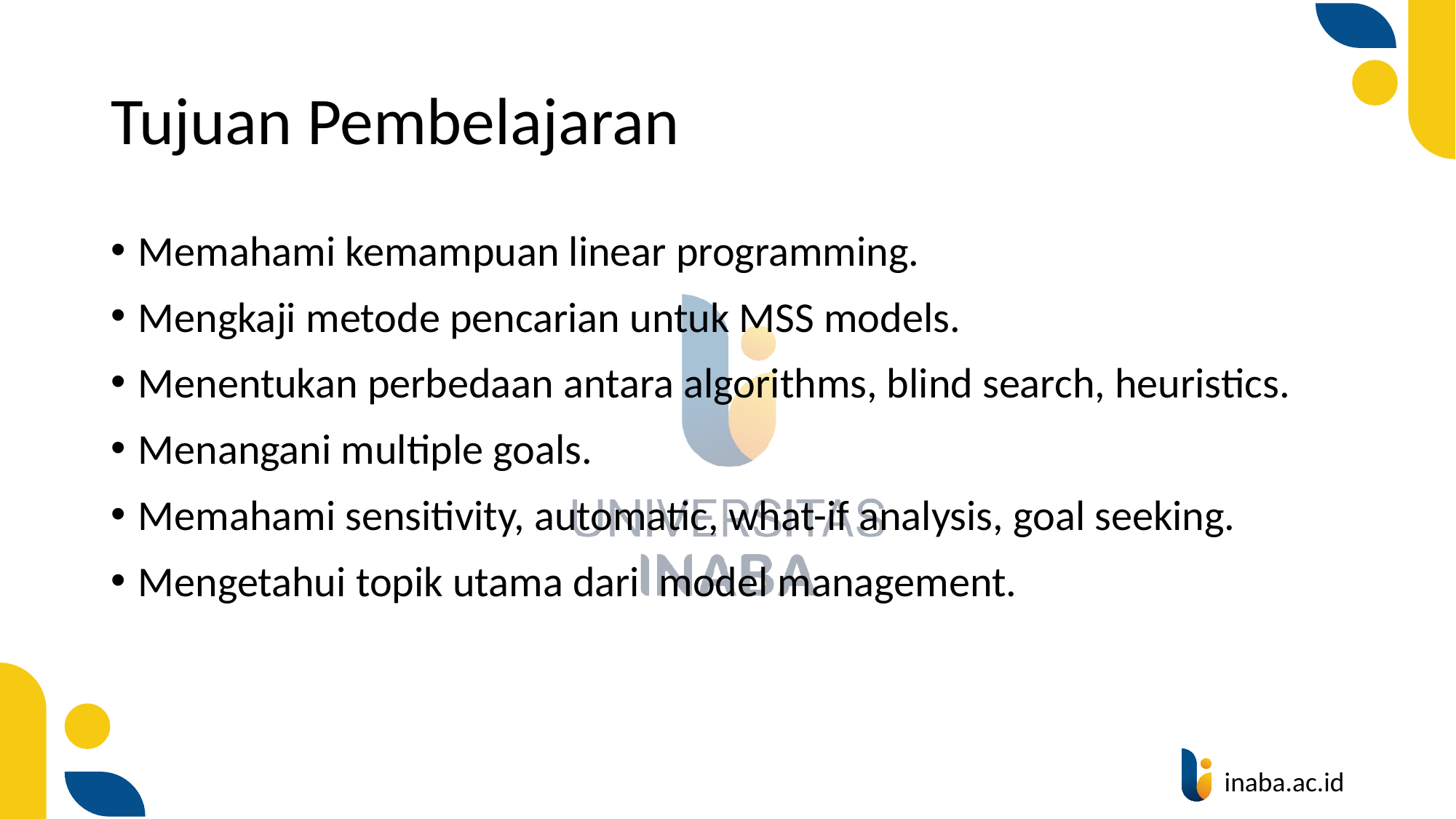

# Tujuan Pembelajaran
Memahami kemampuan linear programming.
Mengkaji metode pencarian untuk MSS models.
Menentukan perbedaan antara algorithms, blind search, heuristics.
Menangani multiple goals.
Memahami sensitivity, automatic, what-if analysis, goal seeking.
Mengetahui topik utama dari  model management.